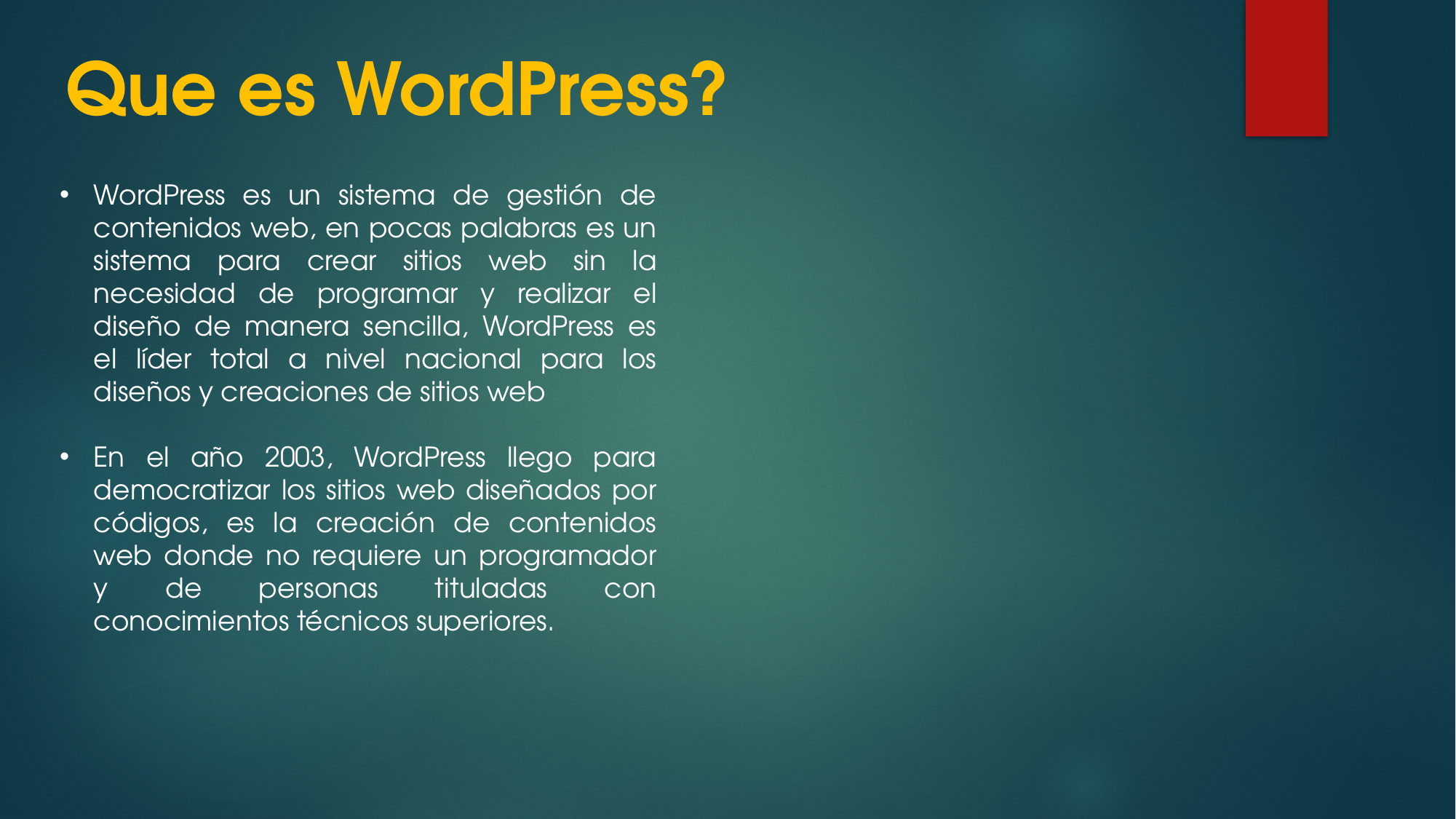

Que es WordPress?
WordPress es un sistema de gestión de contenidos web, en pocas palabras es un sistema para crear sitios web sin la necesidad de programar y realizar el diseño de manera sencilla, WordPress es el líder total a nivel nacional para los diseños y creaciones de sitios web

En el año 2003, WordPress llego para democratizar los sitios web diseñados por códigos, es la creación de contenidos web donde no requiere un programador y de personas tituladas con conocimientos técnicos superiores.